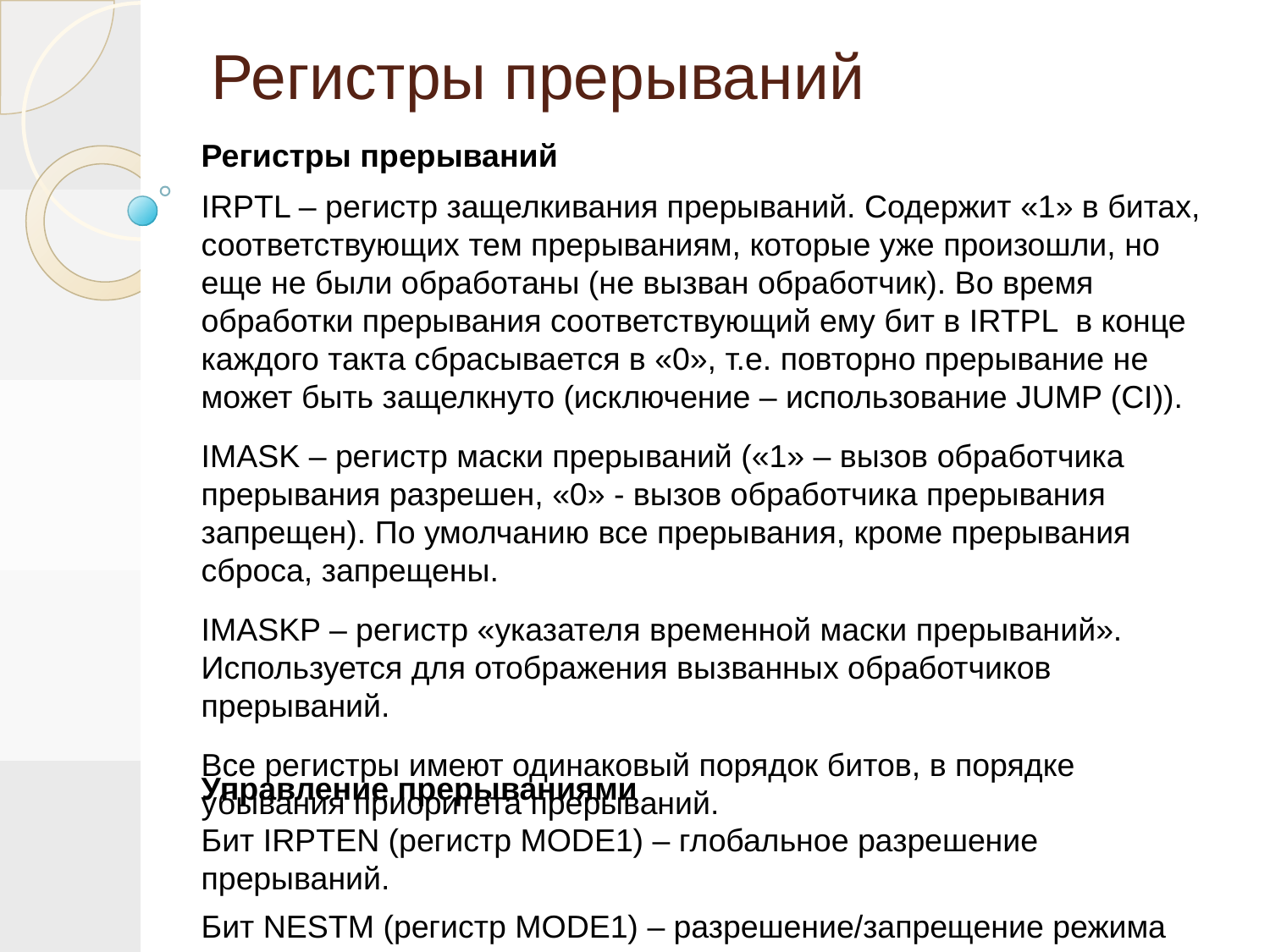

# Регистры прерываний
Регистры прерываний
IRPTL – регистр защелкивания прерываний. Содержит «1» в битах, соответствующих тем прерываниям, которые уже произошли, но еще не были обработаны (не вызван обработчик). Во время обработки прерывания соответствующий ему бит в IRTPL  в конце каждого такта сбрасывается в «0», т.е. повторно прерывание не может быть защелкнуто (исключение – использование JUMP (CI)).
IMASK – регистр маски прерываний («1» – вызов обработчика прерывания разрешен, «0» - вызов обработчика прерывания запрещен). По умолчанию все прерывания, кроме прерывания сброса, запрещены.
IMASKP – регистр «указателя временной маски прерываний». Используется для отображения вызванных обработчиков прерываний.
Все регистры имеют одинаковый порядок битов, в порядке убывания приоритета прерываний.
Управление прерываниями
Бит IRPTEN (регистр MODE1) – глобальное разрешение прерываний.
Бит NESTM (регистр MODE1) – разрешение/запрещение режима вложенности прерываний.